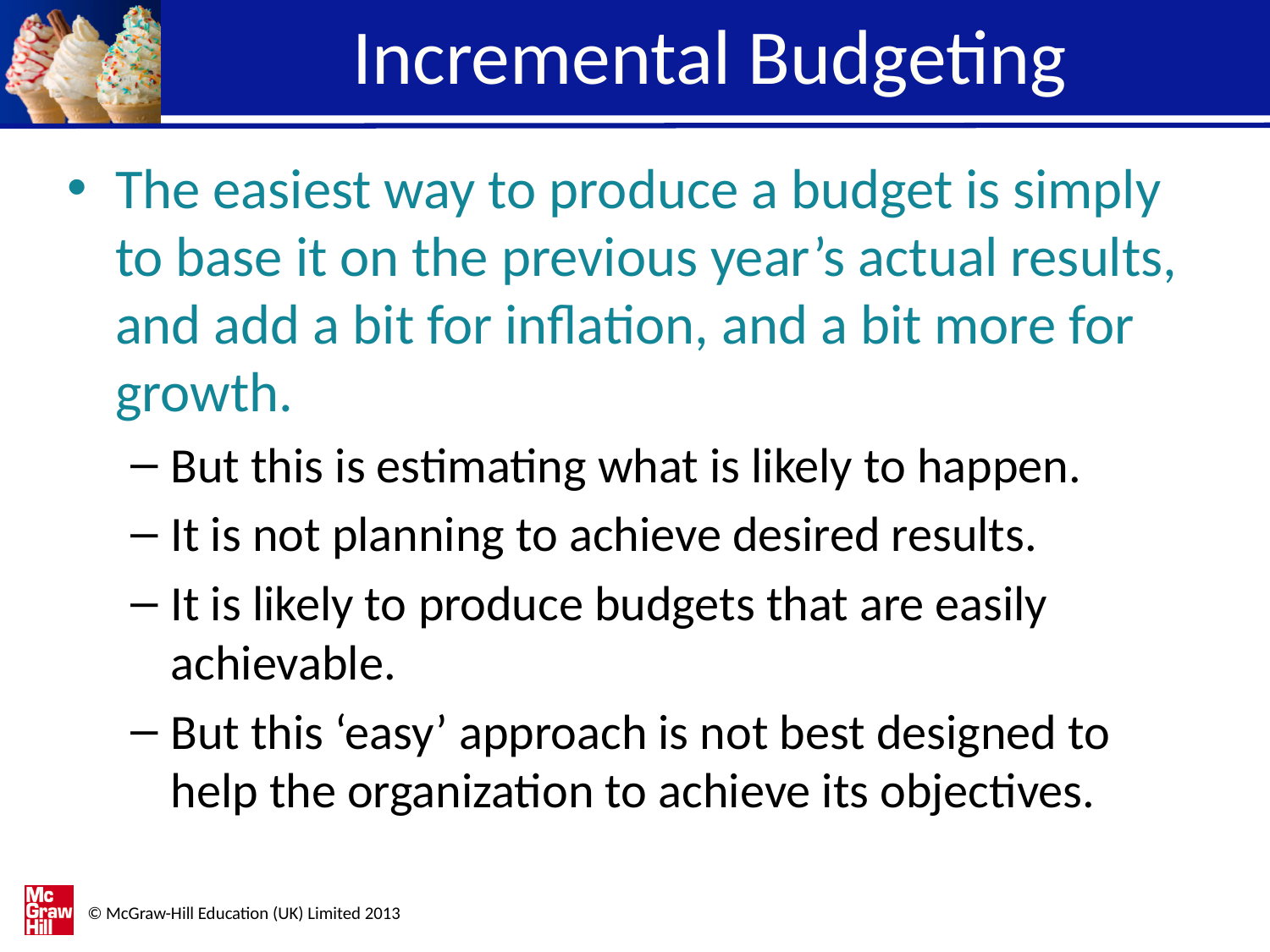

# Incremental Budgeting
The easiest way to produce a budget is simply to base it on the previous year’s actual results, and add a bit for inflation, and a bit more for growth.
But this is estimating what is likely to happen.
It is not planning to achieve desired results.
It is likely to produce budgets that are easily achievable.
But this ‘easy’ approach is not best designed to help the organization to achieve its objectives.